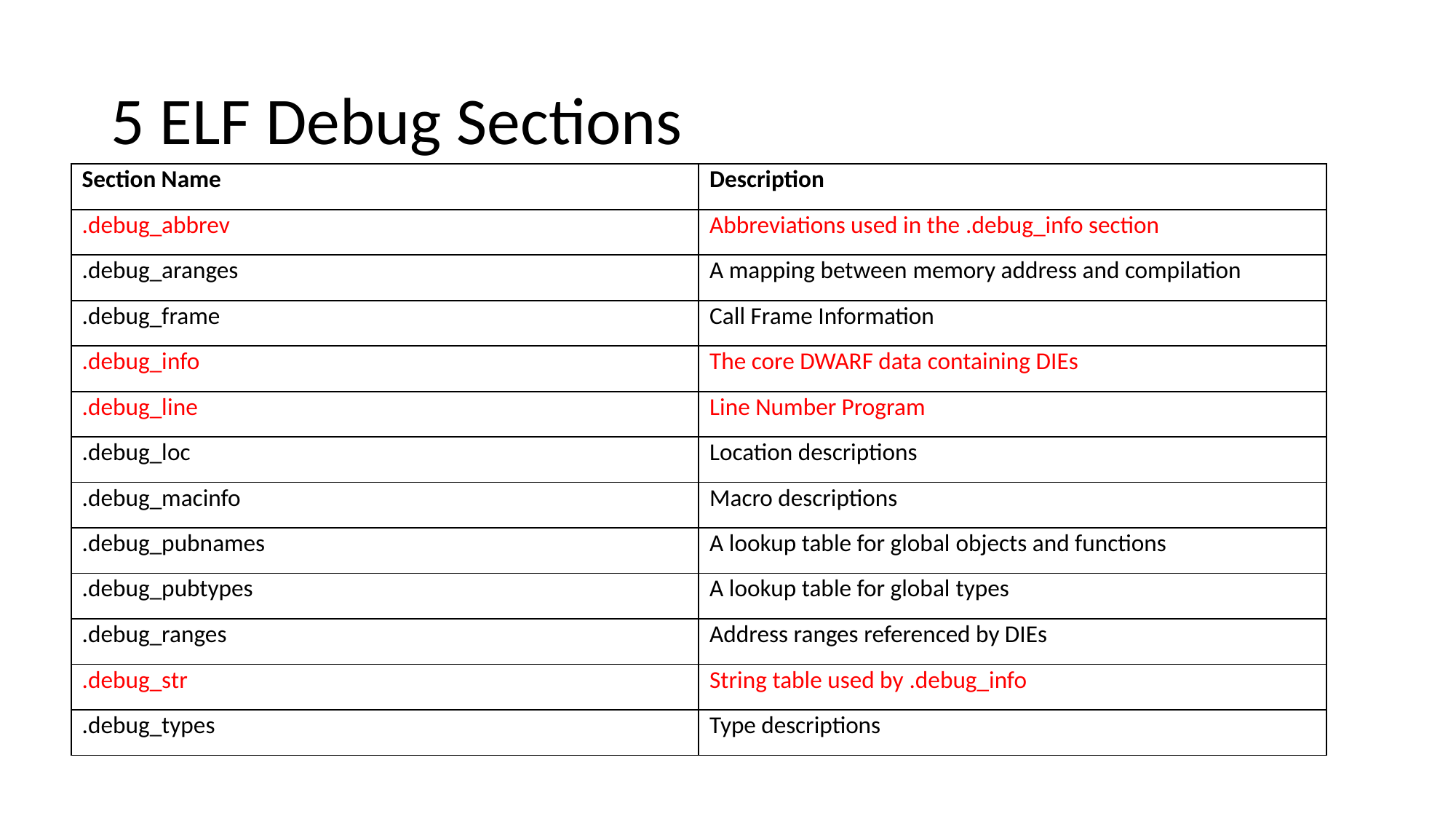

# 5 ELF Debug Sections
| Section Name | Description |
| --- | --- |
| .debug\_abbrev | Abbreviations used in the .debug\_info section |
| .debug\_aranges | A mapping between memory address and compilation |
| .debug\_frame | Call Frame Information |
| .debug\_info | The core DWARF data containing DIEs |
| .debug\_line | Line Number Program |
| .debug\_loc | Location descriptions |
| .debug\_macinfo | Macro descriptions |
| .debug\_pubnames | A lookup table for global objects and functions |
| .debug\_pubtypes | A lookup table for global types |
| .debug\_ranges | Address ranges referenced by DIEs |
| .debug\_str | String table used by .debug\_info |
| .debug\_types | Type descriptions |